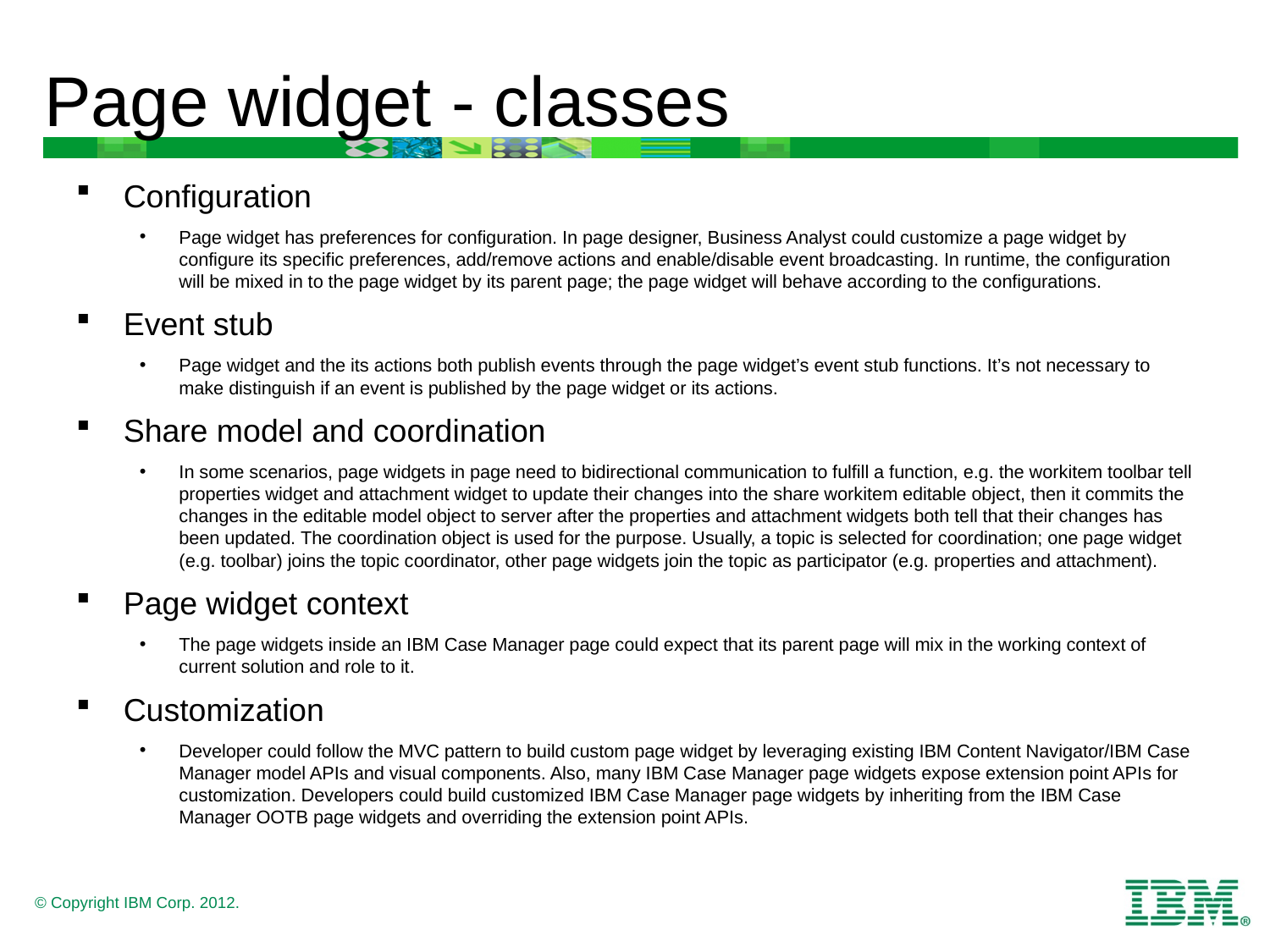

# Page widget - classes
Configuration
Page widget has preferences for configuration. In page designer, Business Analyst could customize a page widget by configure its specific preferences, add/remove actions and enable/disable event broadcasting. In runtime, the configuration will be mixed in to the page widget by its parent page; the page widget will behave according to the configurations.
Event stub
Page widget and the its actions both publish events through the page widget’s event stub functions. It’s not necessary to make distinguish if an event is published by the page widget or its actions.
Share model and coordination
In some scenarios, page widgets in page need to bidirectional communication to fulfill a function, e.g. the workitem toolbar tell properties widget and attachment widget to update their changes into the share workitem editable object, then it commits the changes in the editable model object to server after the properties and attachment widgets both tell that their changes has been updated. The coordination object is used for the purpose. Usually, a topic is selected for coordination; one page widget (e.g. toolbar) joins the topic coordinator, other page widgets join the topic as participator (e.g. properties and attachment).
Page widget context
The page widgets inside an IBM Case Manager page could expect that its parent page will mix in the working context of current solution and role to it.
Customization
Developer could follow the MVC pattern to build custom page widget by leveraging existing IBM Content Navigator/IBM Case Manager model APIs and visual components. Also, many IBM Case Manager page widgets expose extension point APIs for customization. Developers could build customized IBM Case Manager page widgets by inheriting from the IBM Case Manager OOTB page widgets and overriding the extension point APIs.